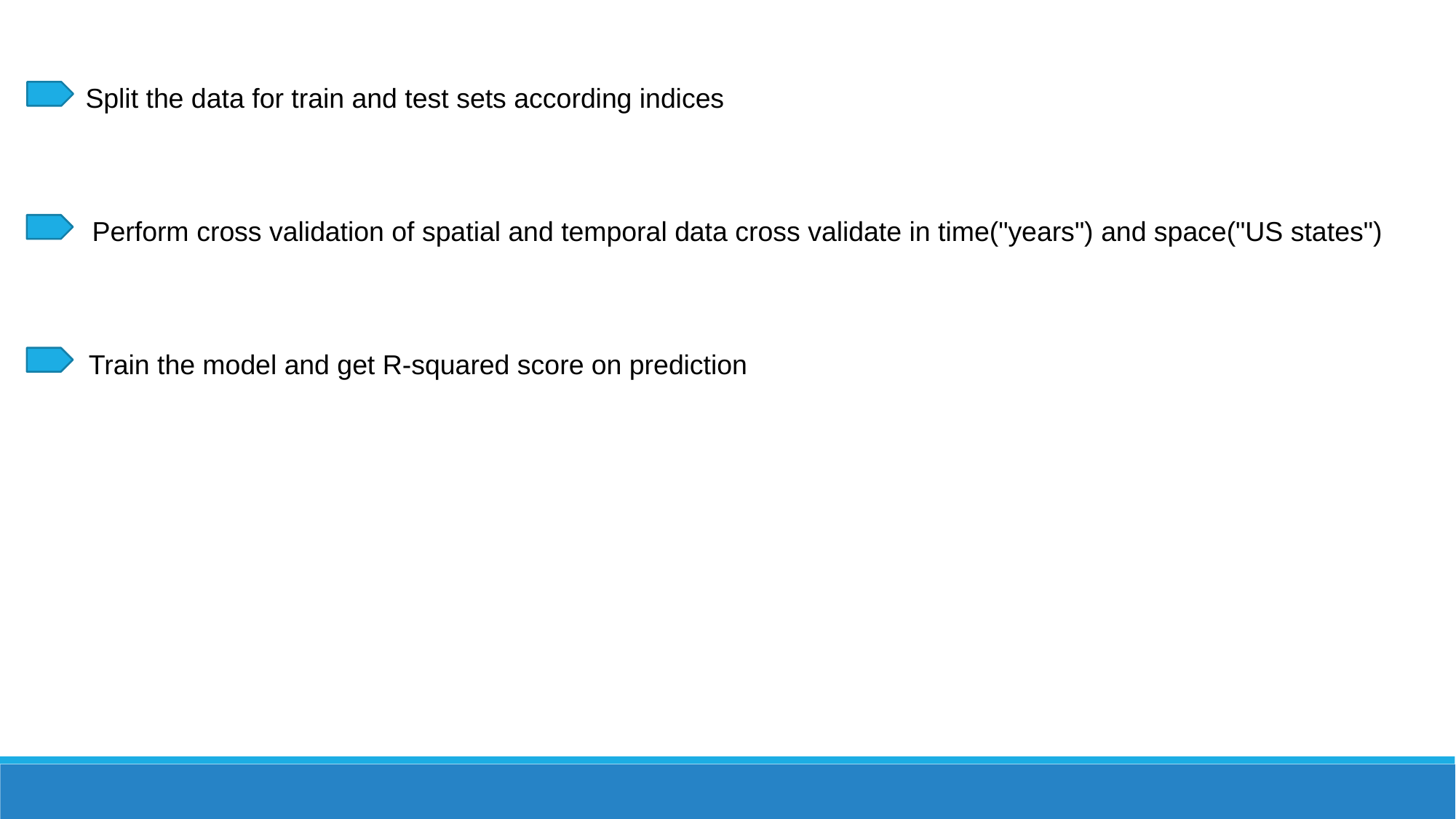

Split the data for train and test sets according indices

Perform cross validation of spatial and temporal data cross validate in time("years") and space("US states")

Train the model and get R-squared score on prediction